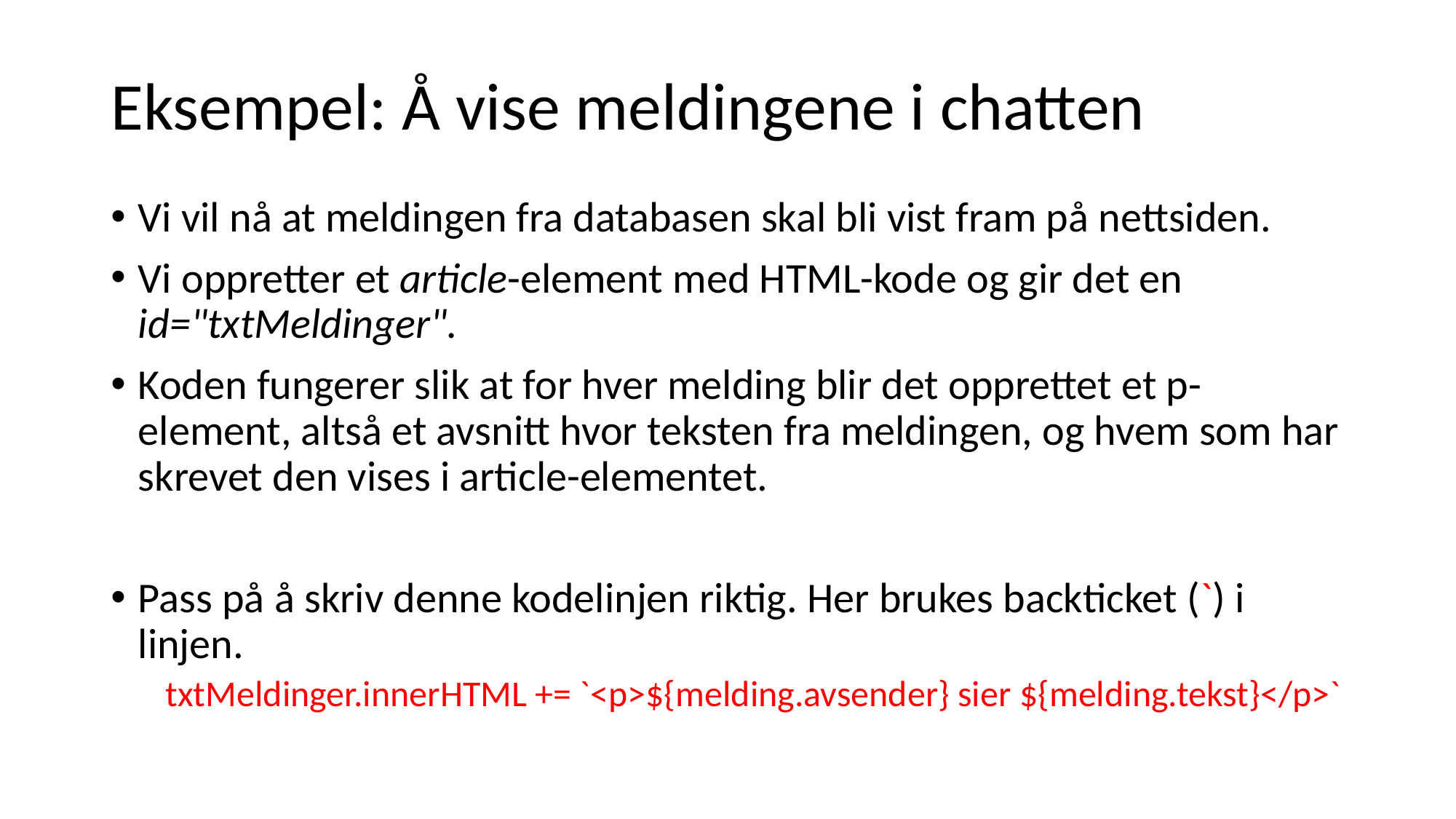

# Eksempel: Å vise meldingene i chatten
Vi vil nå at meldingen fra databasen skal bli vist fram på nettsiden.
Vi oppretter et article-element med HTML-kode og gir det en id="txtMeldinger".
Koden fungerer slik at for hver melding blir det opprettet et p-element, altså et avsnitt hvor teksten fra meldingen, og hvem som har skrevet den vises i article-elementet.

Pass på å skriv denne kodelinjen riktig. Her brukes backticket (`) i linjen.
txtMeldinger.innerHTML += `<p>${melding.avsender} sier ${melding.tekst}</p>`